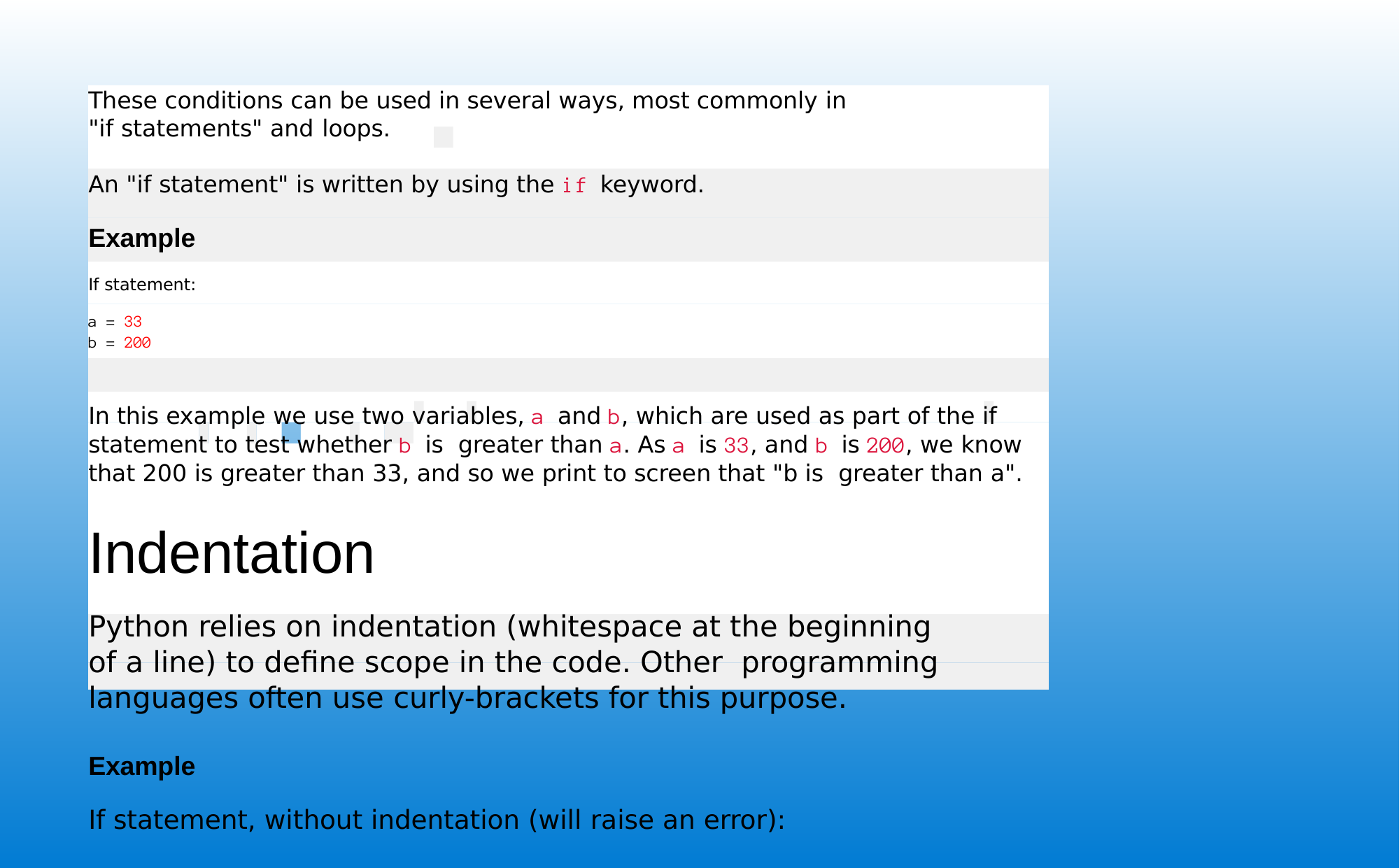

These conditions can be used in several ways, most commonly in "if statements" and loops.

An "if statement" is written by using the if keyword.

Example
If statement:
a = 33
b = 200
if b > a:
print("b is greater than a")

In this example we use two variables, a and b, which are used as part of the if statement to test whether b is  greater than a. As a is 33, and b is 200, we know that 200 is greater than 33, and so we print to screen that "b is  greater than a".

Indentation
Python relies on indentation (whitespace at the beginning of a line) to define scope in the code. Other  programming languages often use curly-brackets for this purpose.

Example
If statement, without indentation (will raise an error):